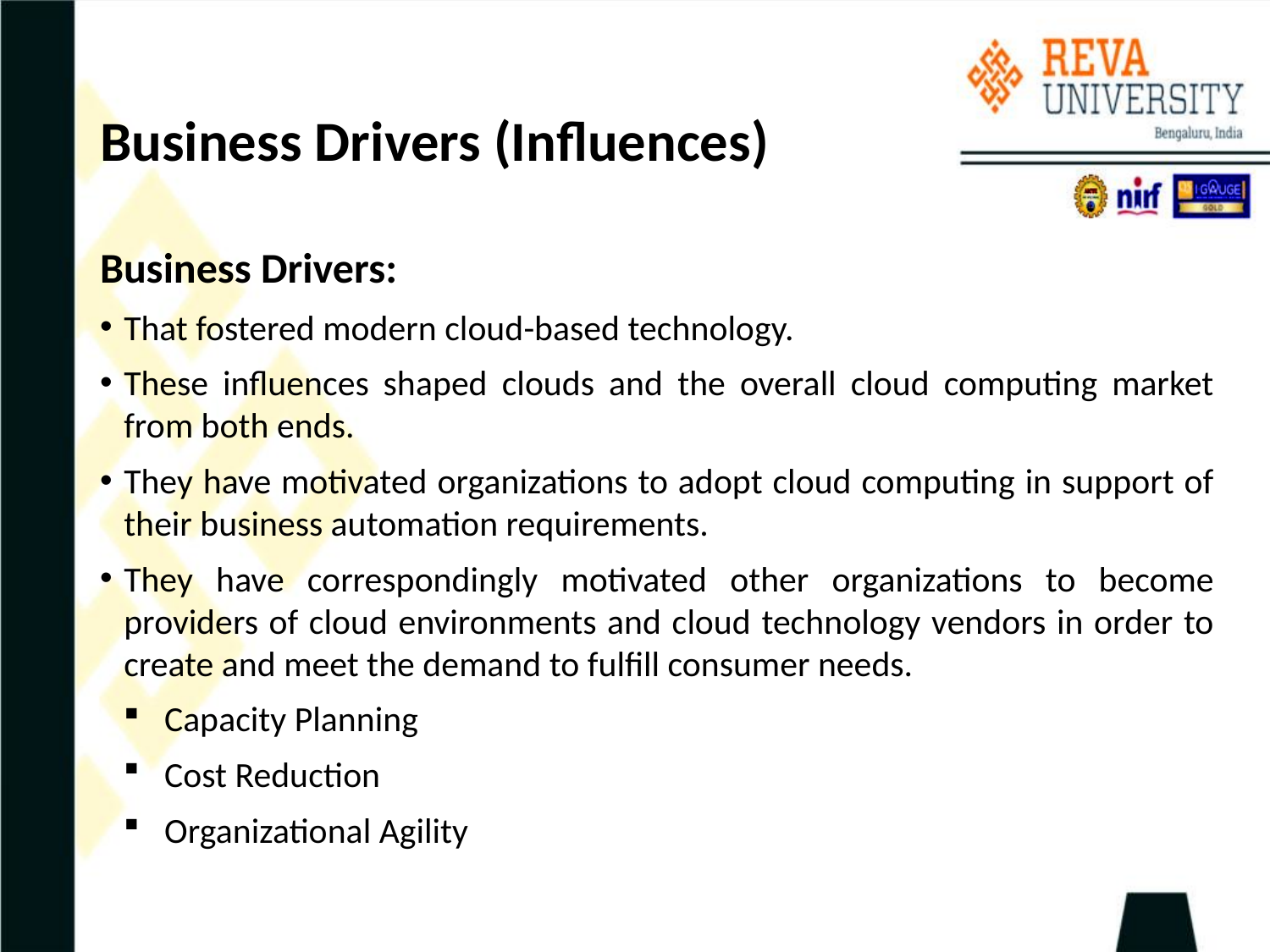

# Business Drivers (Influences)
Business Drivers:
That fostered modern cloud-based technology.
These influences shaped clouds and the overall cloud computing market from both ends.
They have motivated organizations to adopt cloud computing in support of their business automation requirements.
They have correspondingly motivated other organizations to become providers of cloud environments and cloud technology vendors in order to create and meet the demand to fulfill consumer needs.
Capacity Planning
Cost Reduction
Organizational Agility